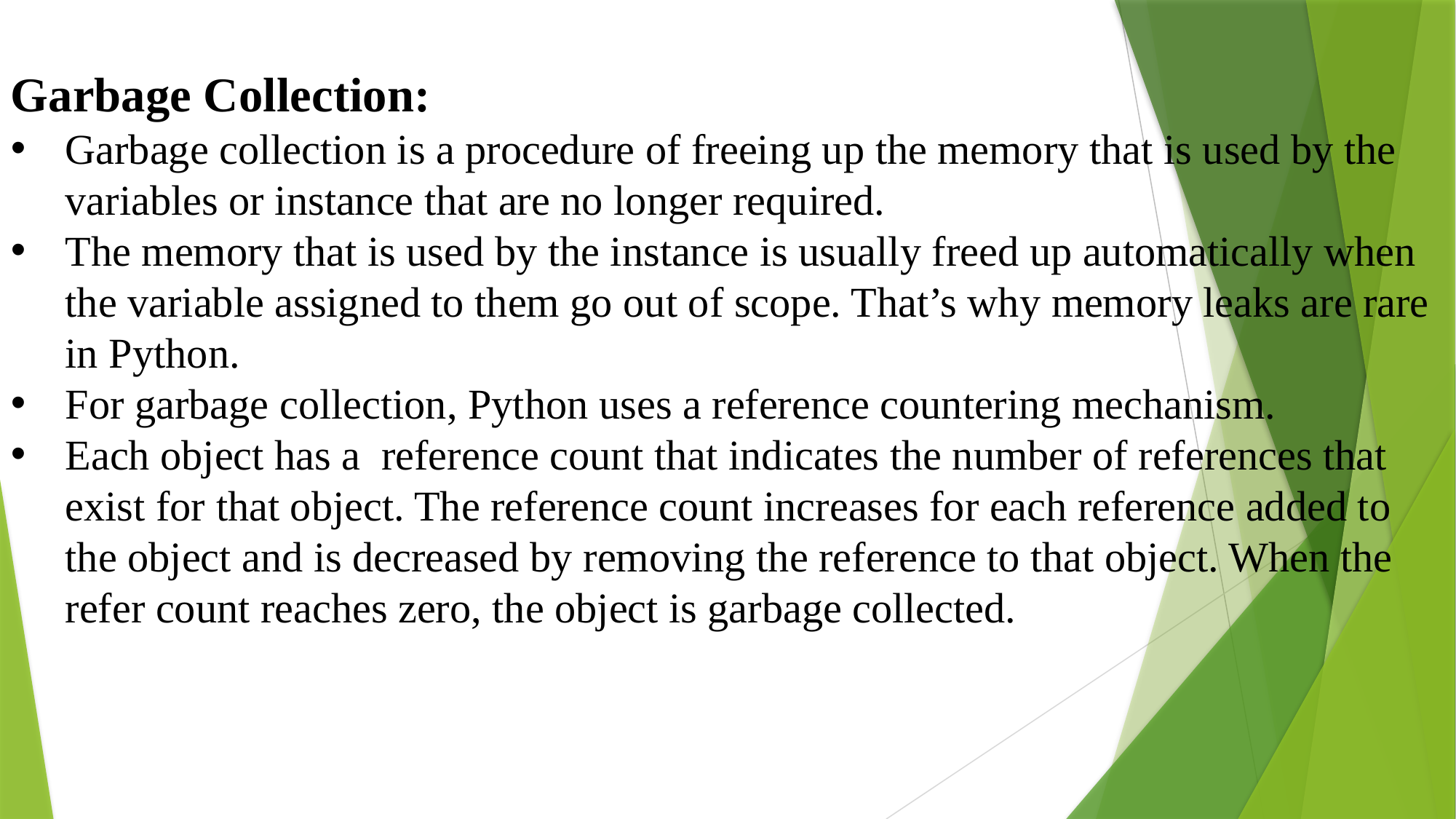

Garbage Collection:
Garbage collection is a procedure of freeing up the memory that is used by the variables or instance that are no longer required.
The memory that is used by the instance is usually freed up automatically when the variable assigned to them go out of scope. That’s why memory leaks are rare in Python.
For garbage collection, Python uses a reference countering mechanism.
Each object has a  reference count that indicates the number of references that exist for that object. The reference count increases for each reference added to the object and is decreased by removing the reference to that object. When the refer count reaches zero, the object is garbage collected.